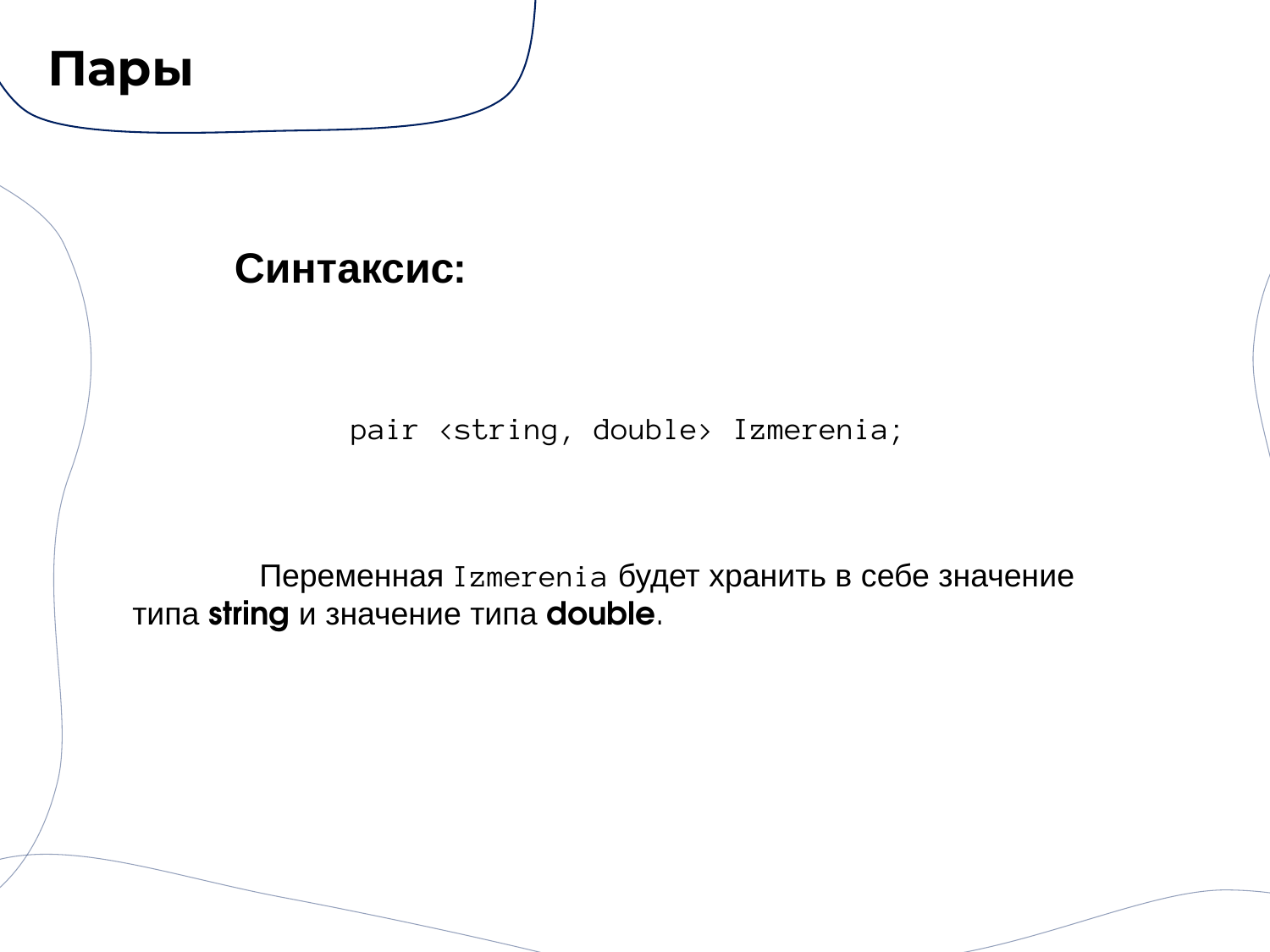

# Пары
	Синтаксис:
pair <string, double> Izmerenia;

	Переменная Izmerenia будет хранить в себе значение типа string и значение типа double.